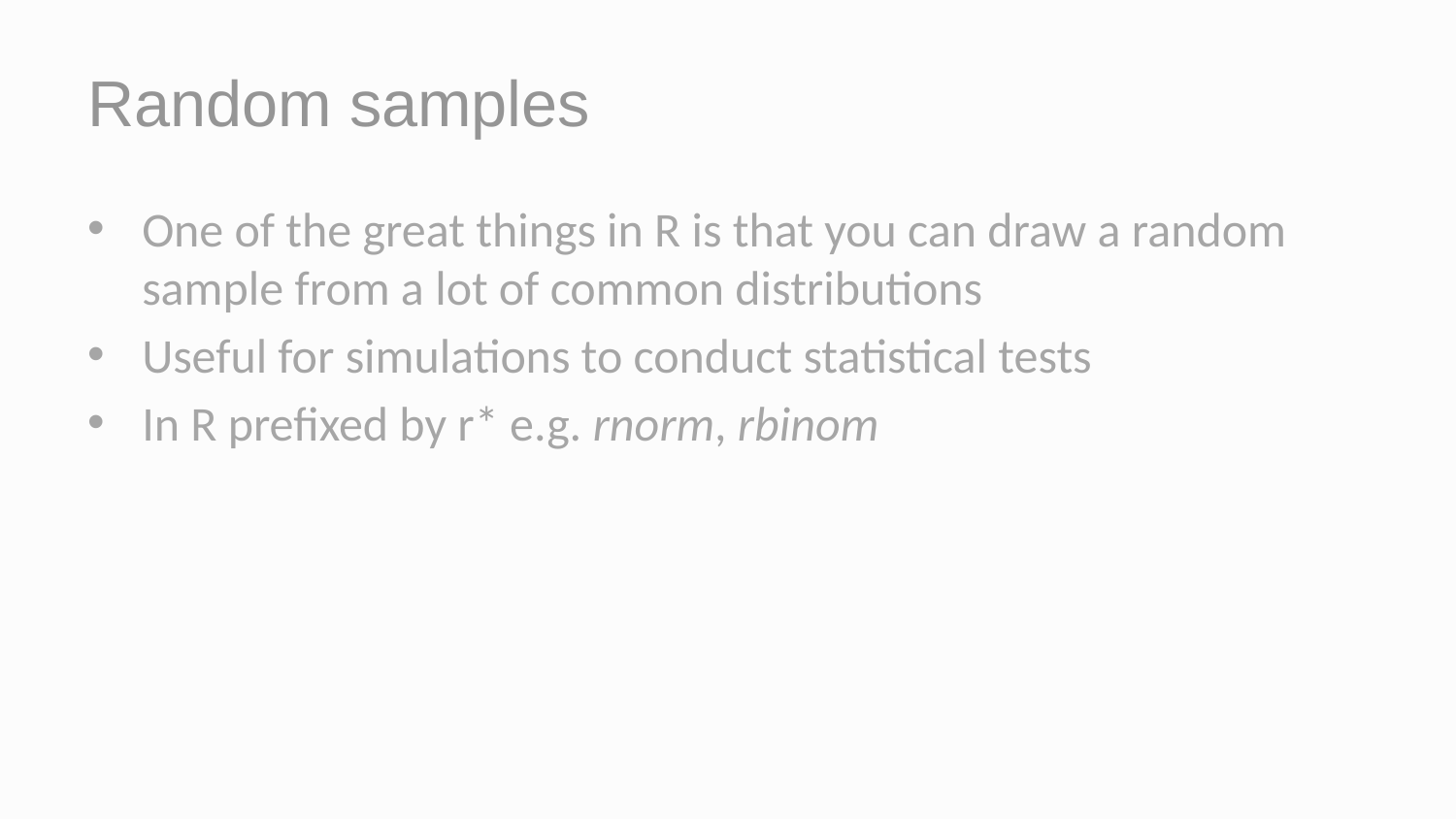

# Random samples
One of the great things in R is that you can draw a random sample from a lot of common distributions
Useful for simulations to conduct statistical tests
In R prefixed by r* e.g. rnorm, rbinom